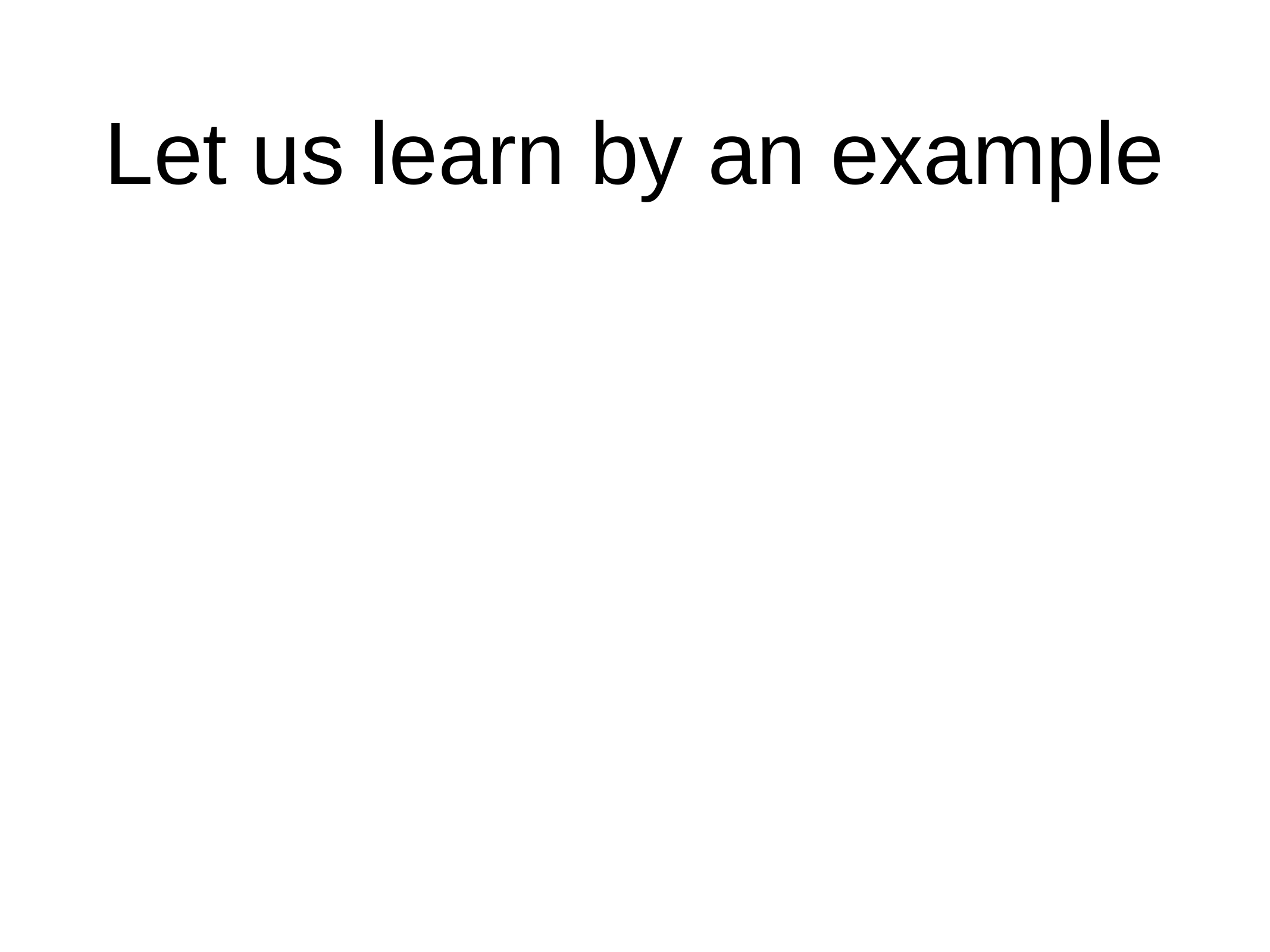

# Let us learn by an example